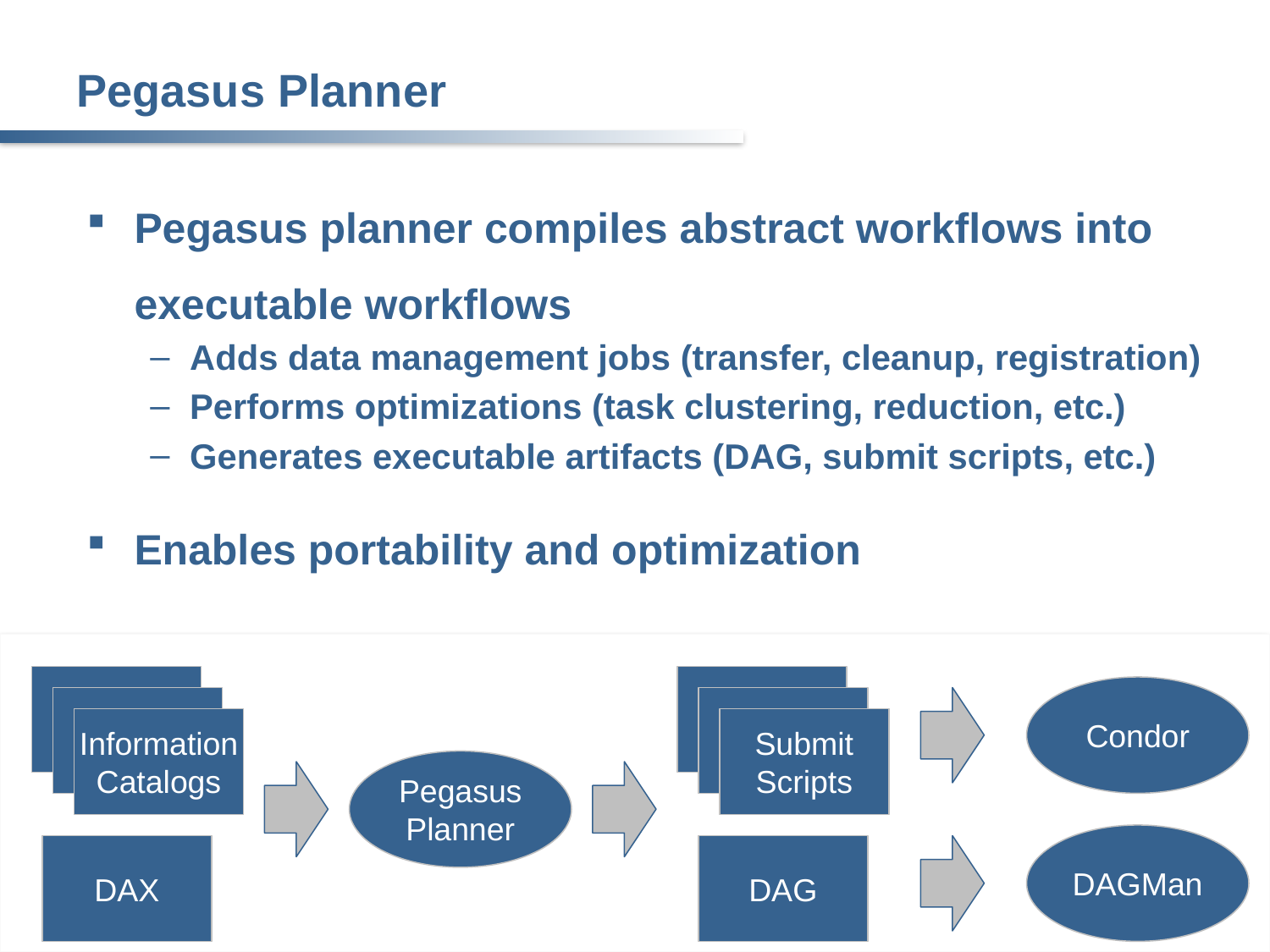

# Pegasus Planner
Pegasus planner compiles abstract workflows into executable workflows
Adds data management jobs (transfer, cleanup, registration)
Performs optimizations (task clustering, reduction, etc.)
Generates executable artifacts (DAG, submit scripts, etc.)
Enables portability and optimization

Catalogs
Scripts
Condor

Catalogs
Scripts

Information
Catalogs
Submit
Scripts
Pegasus
Planner

DAGMan
DAX
DAG